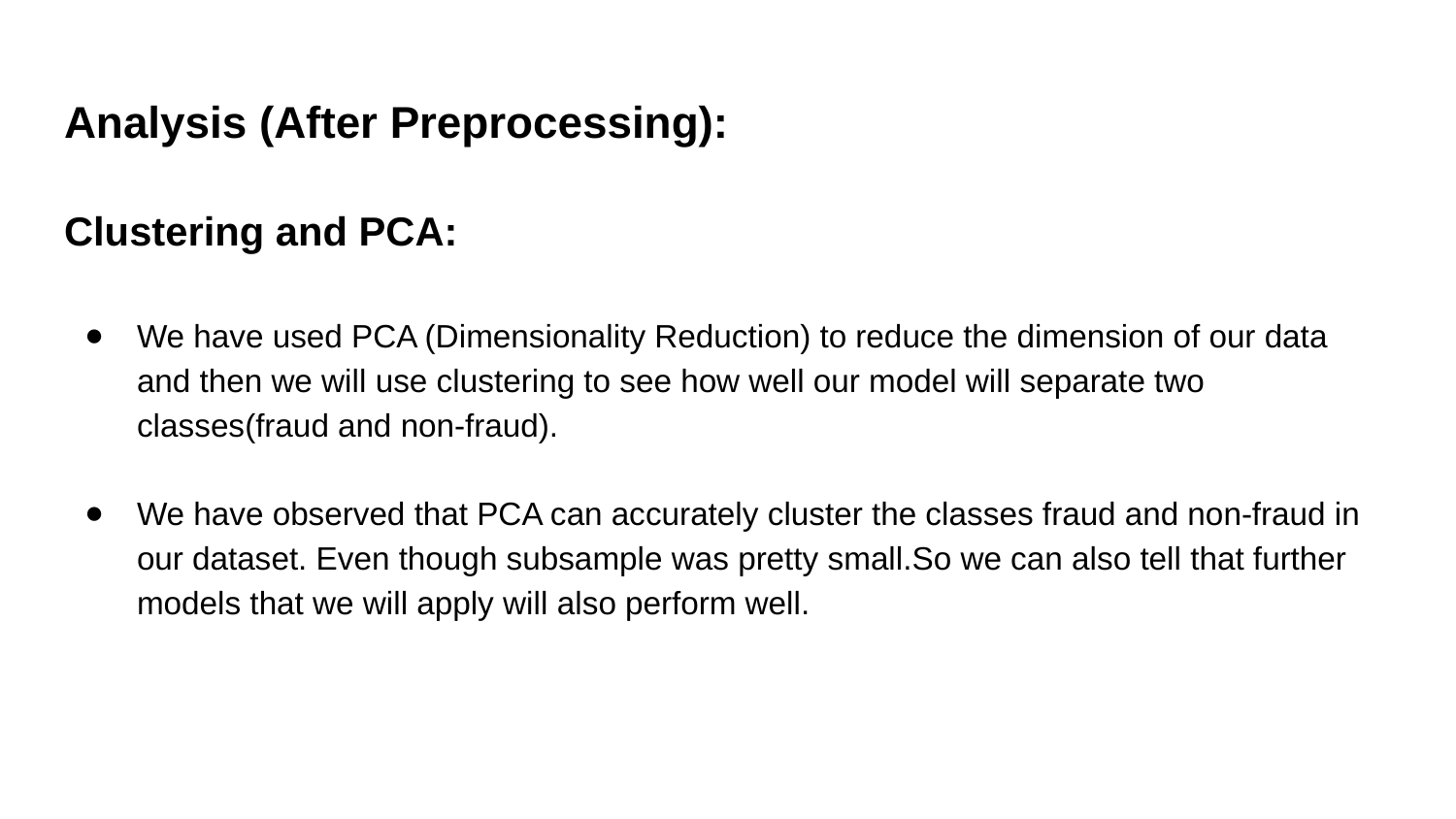

# Analysis (After Preprocessing):

Clustering and PCA:

We have used PCA (Dimensionality Reduction) to reduce the dimension of our data and then we will use clustering to see how well our model will separate two classes(fraud and non-fraud).

We have observed that PCA can accurately cluster the classes fraud and non-fraud in our dataset. Even though subsample was pretty small.So we can also tell that further models that we will apply will also perform well.